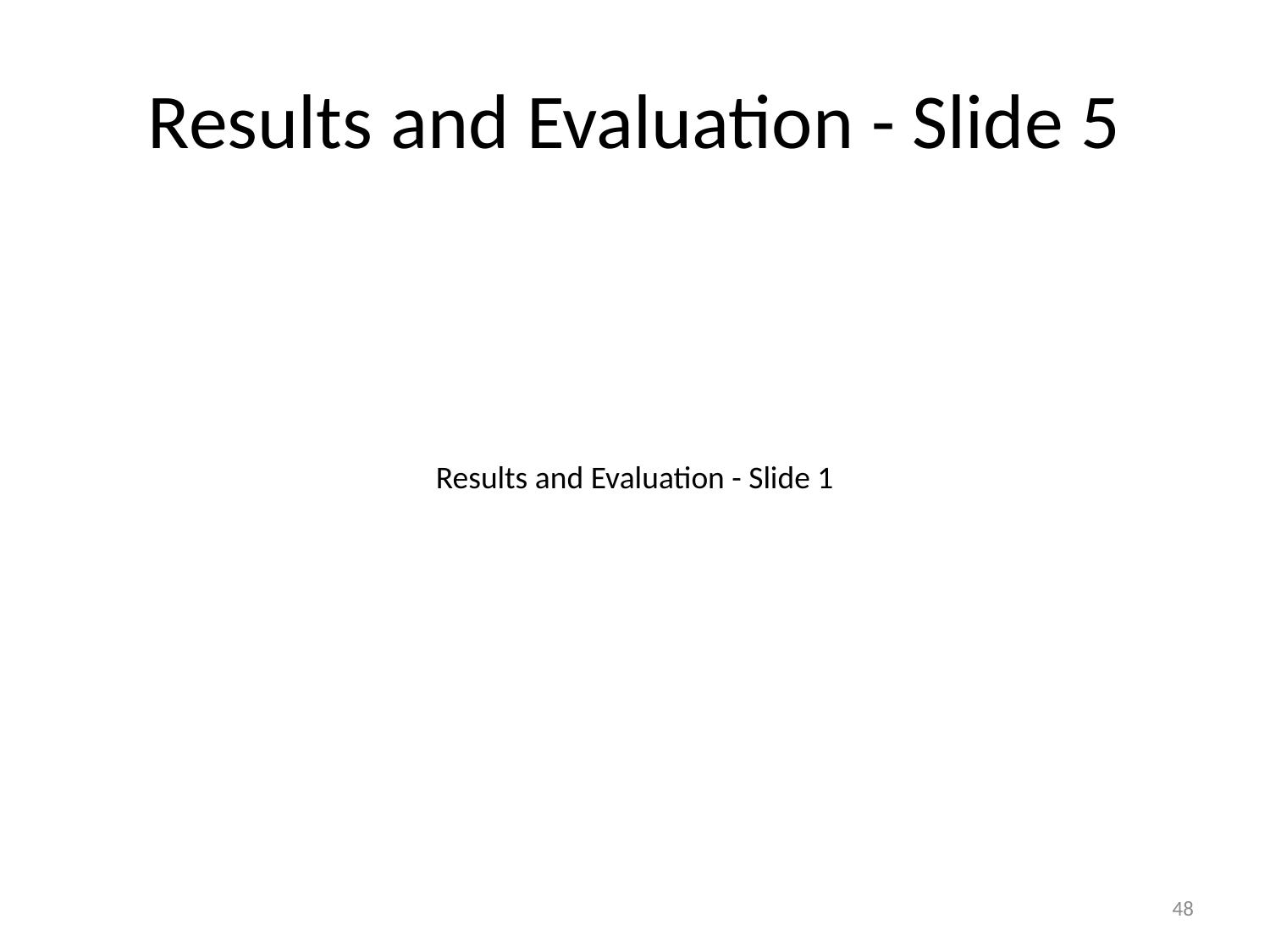

# Results and Evaluation - Slide 5

Results and Evaluation - Slide 1
48